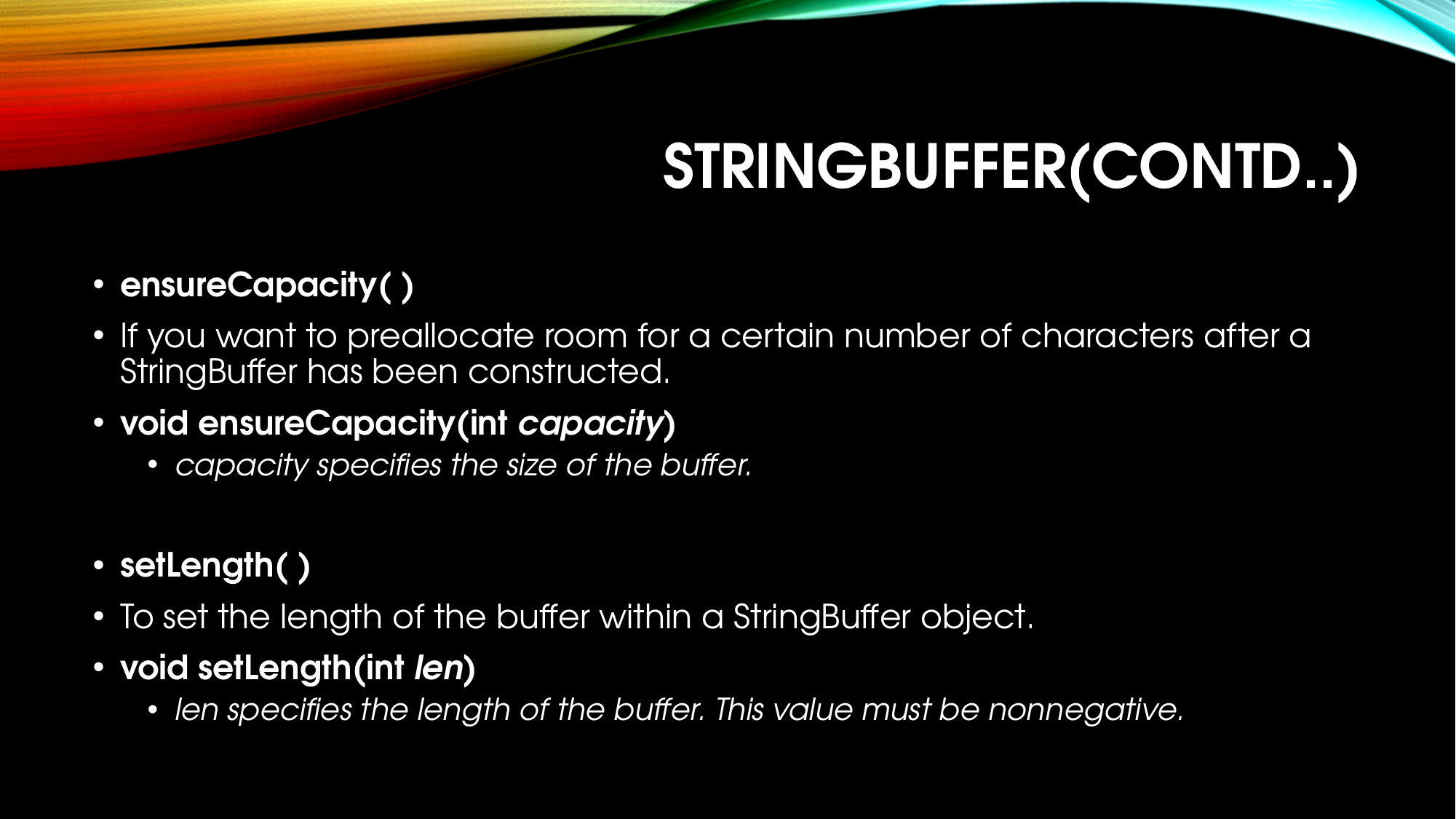

# StringBuffer(contd..)
ensureCapacity( )
If you want to preallocate room for a certain number of characters after a StringBuffer has been constructed.
void ensureCapacity(int capacity)
capacity specifies the size of the buffer.

setLength( )
To set the length of the buffer within a StringBuffer object.
void setLength(int len)
len specifies the length of the buffer. This value must be nonnegative.